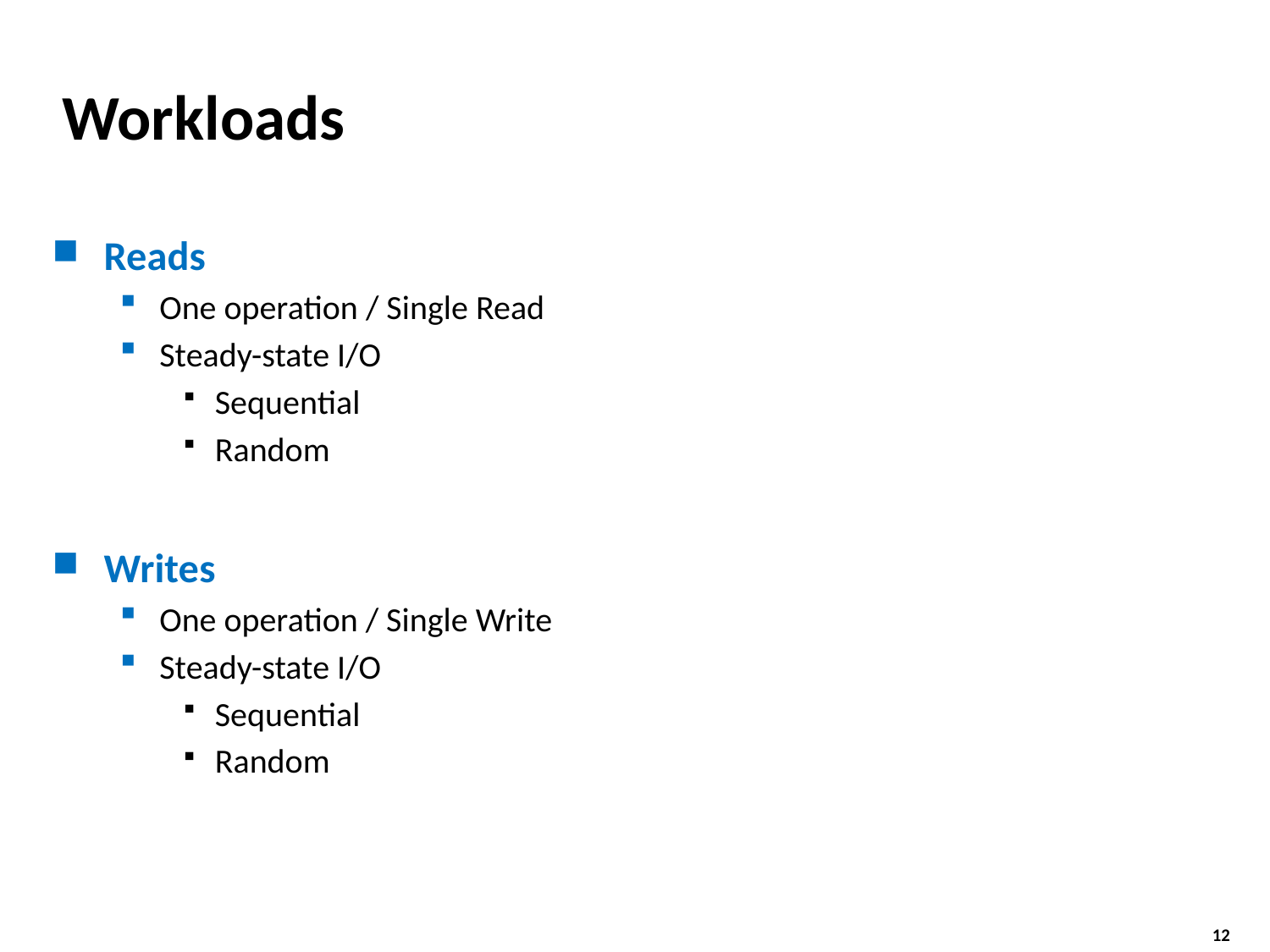

# Workloads
Reads
One operation / Single Read
Steady-state I/O
Sequential
Random

Writes
One operation / Single Write
Steady-state I/O
Sequential
Random